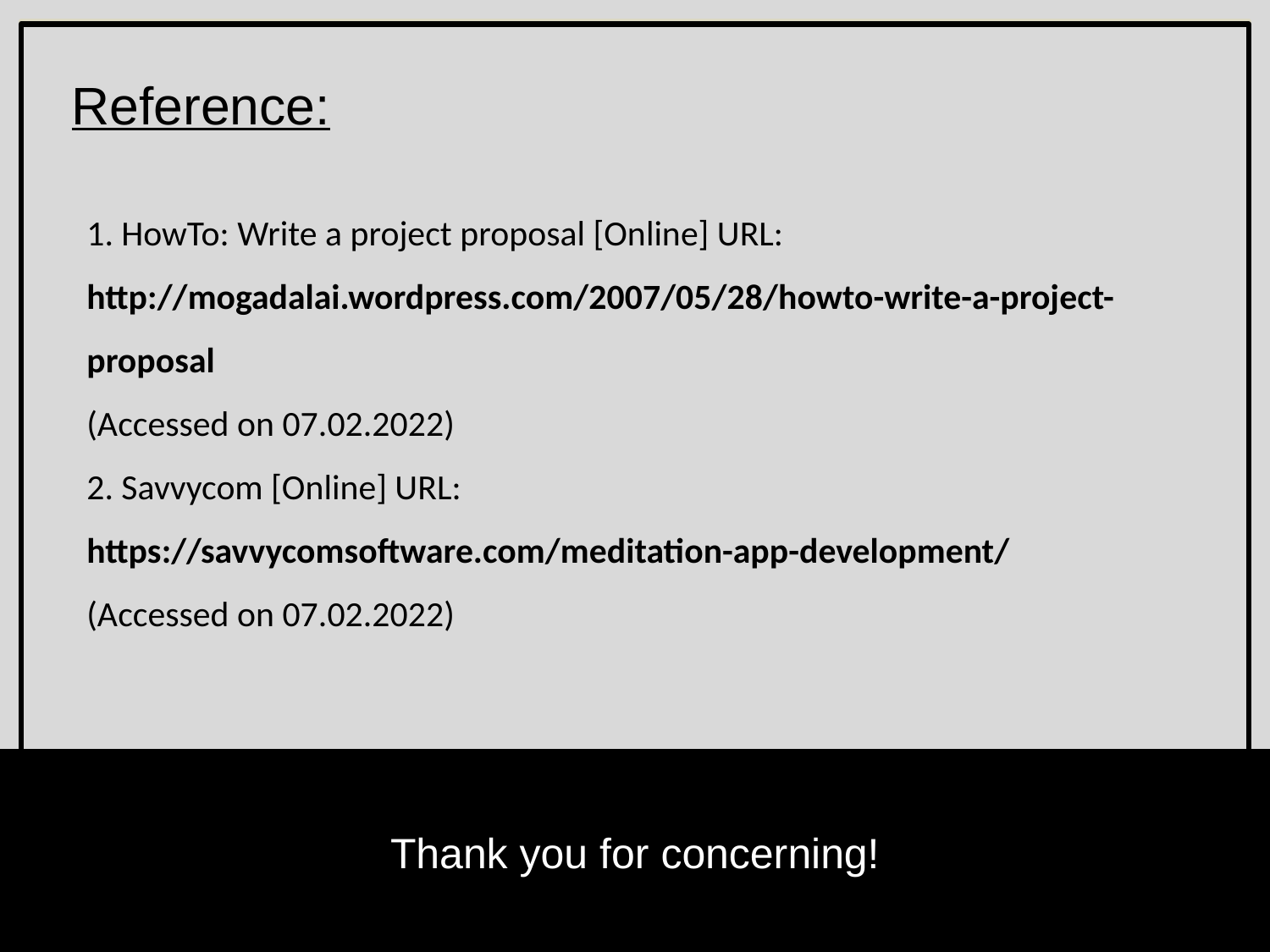

Reference:

1. HowTo: Write a project proposal [Online] URL:
http://mogadalai.wordpress.com/2007/05/28/howto-write-a-project-proposal
(Accessed on 07.02.2022)
2. Savvycom [Online] URL:
https://savvycomsoftware.com/meditation-app-development/
(Accessed on 07.02.2022)
Thank you for concerning!